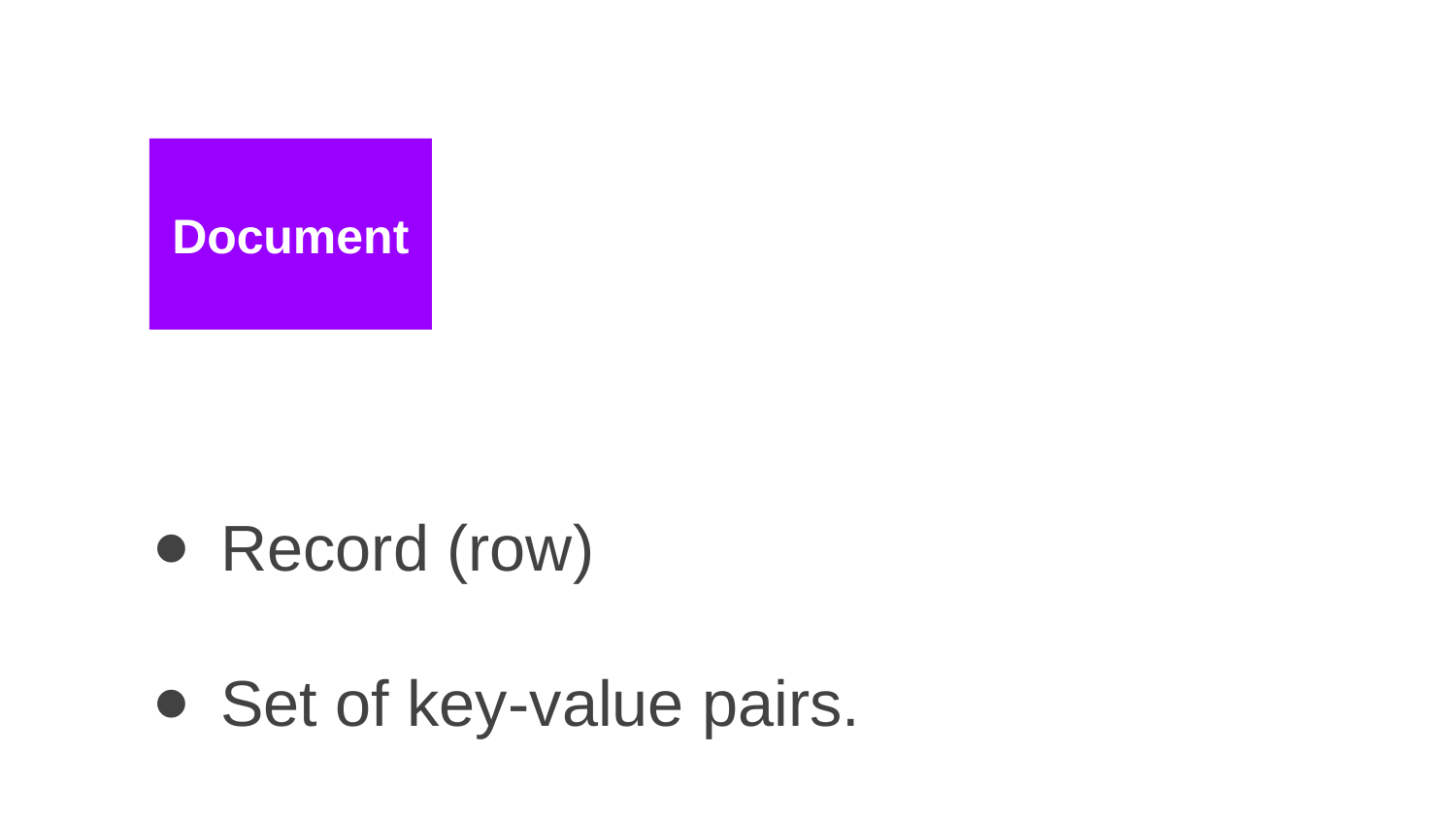

Document
# Record (row)
Set of key-value pairs.